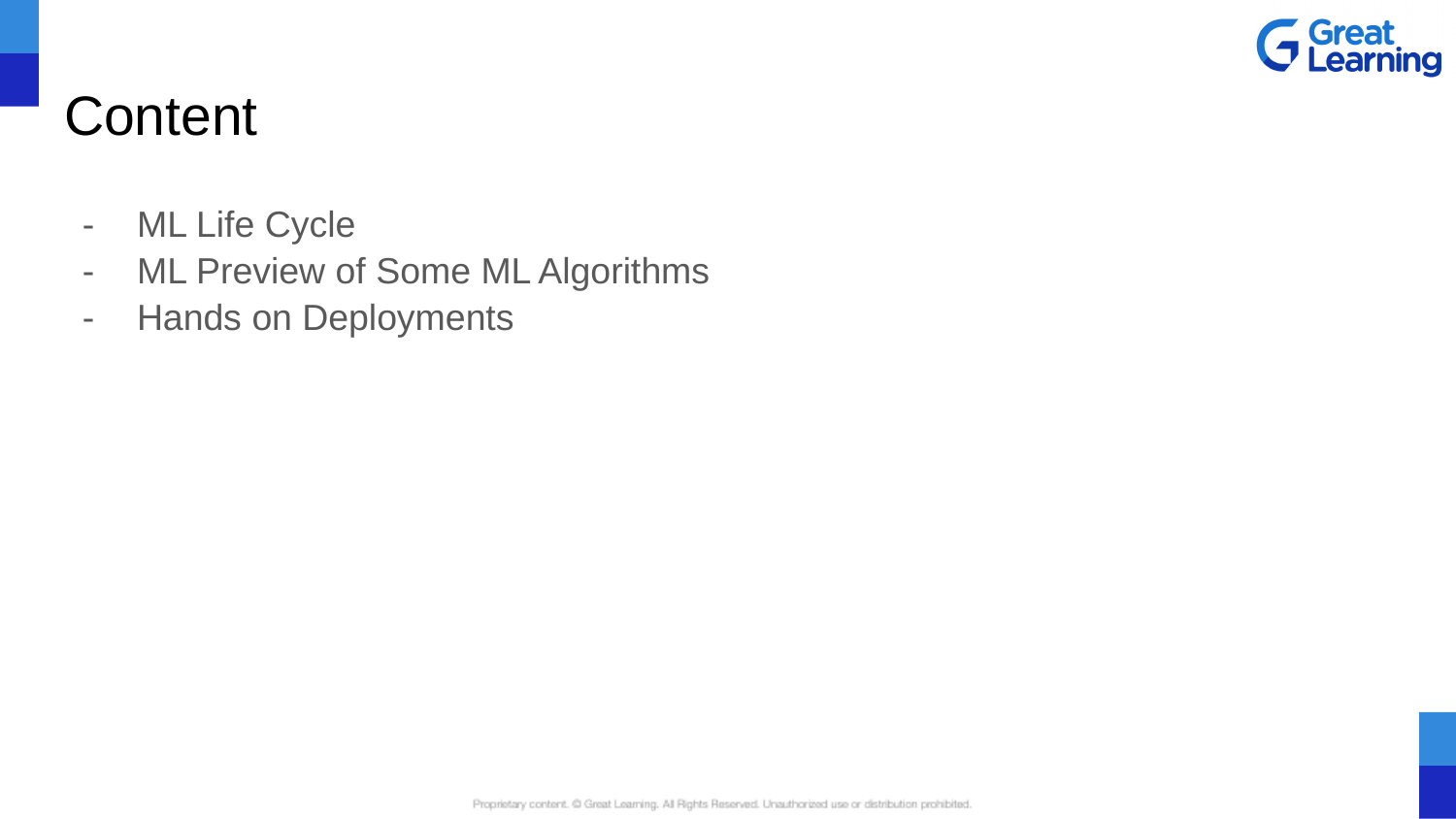

# Content
ML Life Cycle
ML Preview of Some ML Algorithms
Hands on Deployments